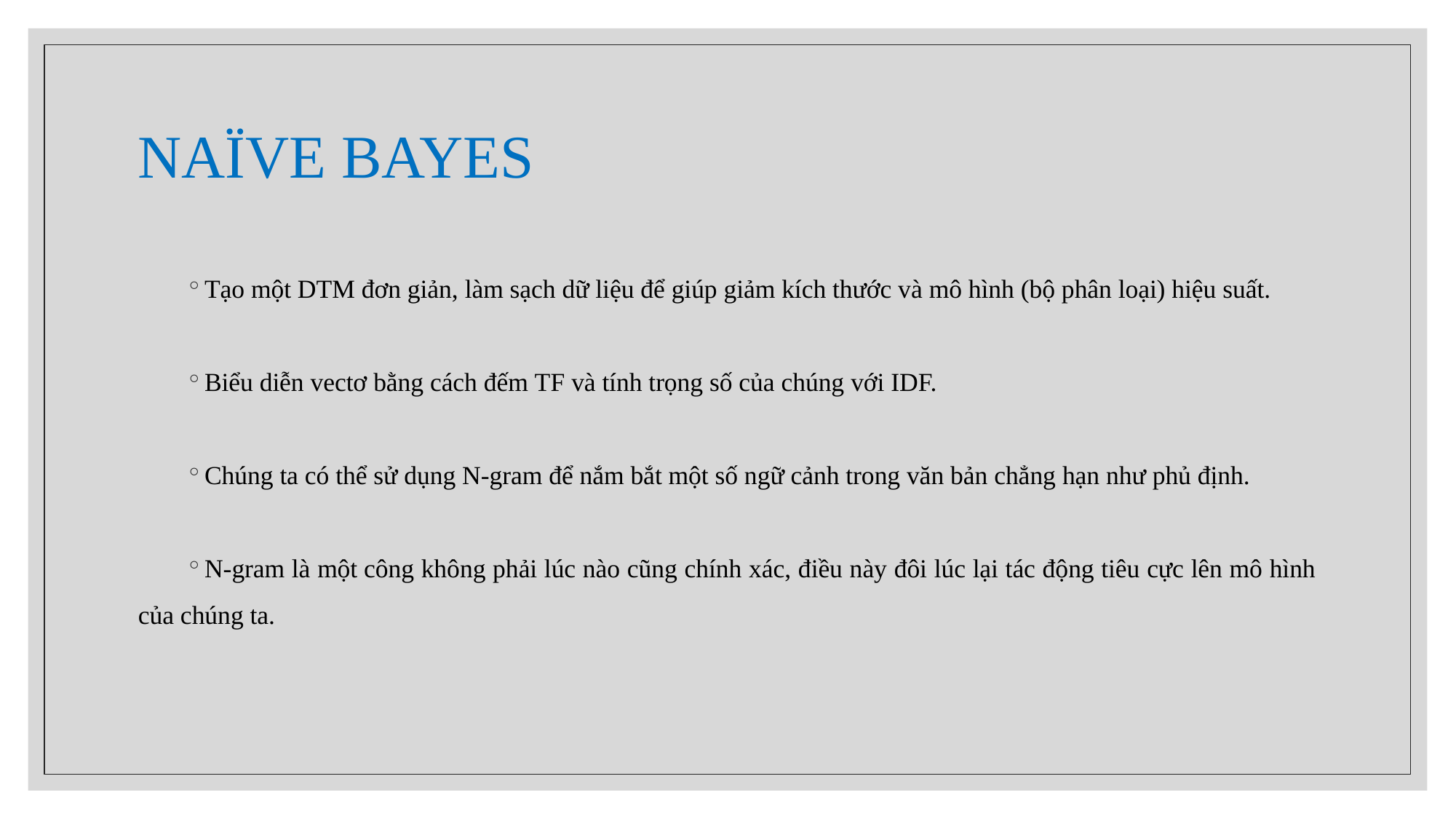

# NAÏVE BAYES
Tạo một DTM đơn giản, làm sạch dữ liệu để giúp giảm kích thước và mô hình (bộ phân loại) hiệu suất.

Biểu diễn vectơ bằng cách đếm TF và tính trọng số của chúng với IDF.

Chúng ta có thể sử dụng N-gram để nắm bắt một số ngữ cảnh trong văn bản chẳng hạn như phủ định.

N-gram là một công không phải lúc nào cũng chính xác, điều này đôi lúc lại tác động tiêu cực lên mô hình của chúng ta.